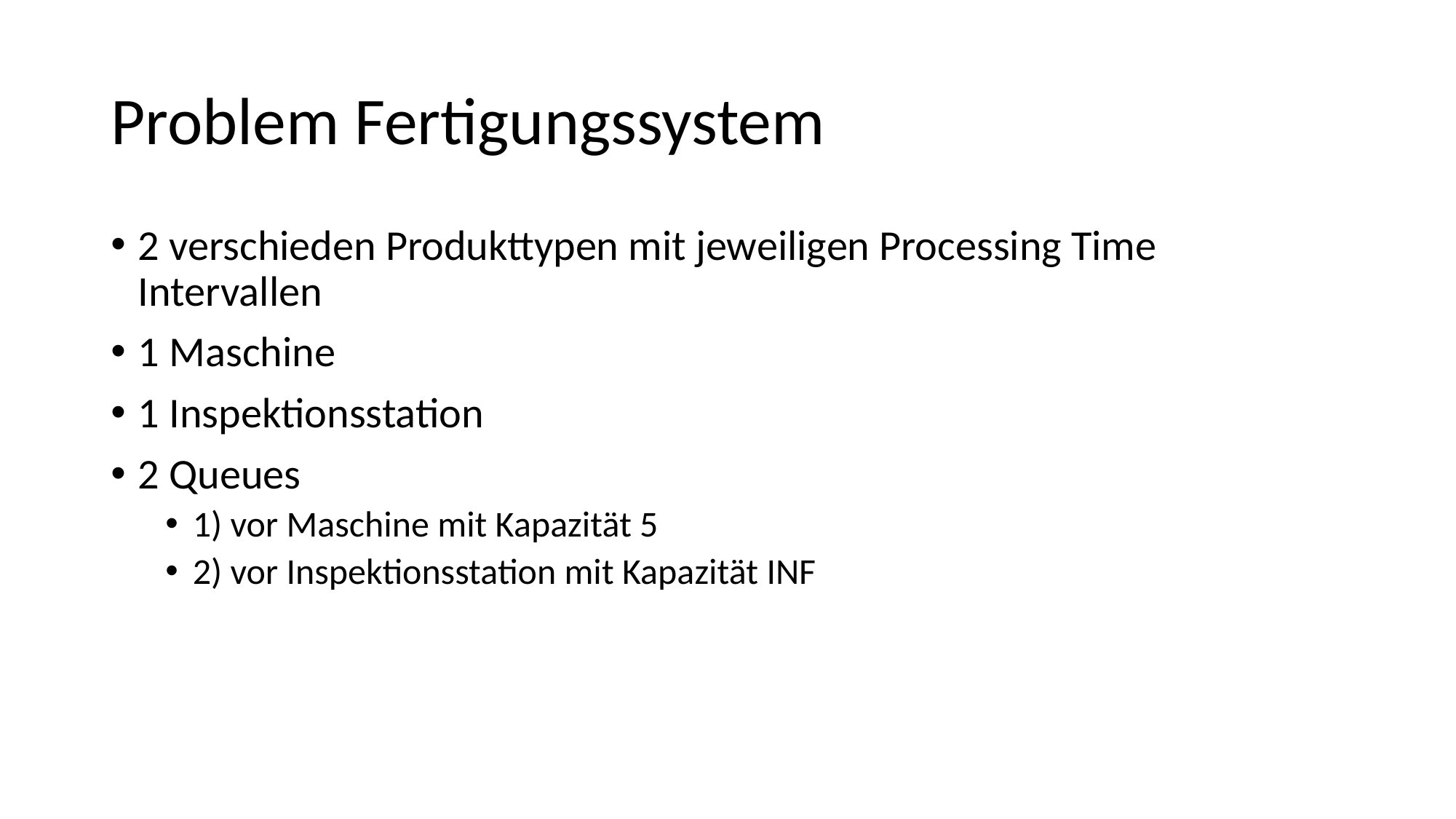

# Problem Fertigungssystem
2 verschieden Produkttypen mit jeweiligen Processing Time Intervallen
1 Maschine
1 Inspektionsstation
2 Queues
1) vor Maschine mit Kapazität 5
2) vor Inspektionsstation mit Kapazität INF